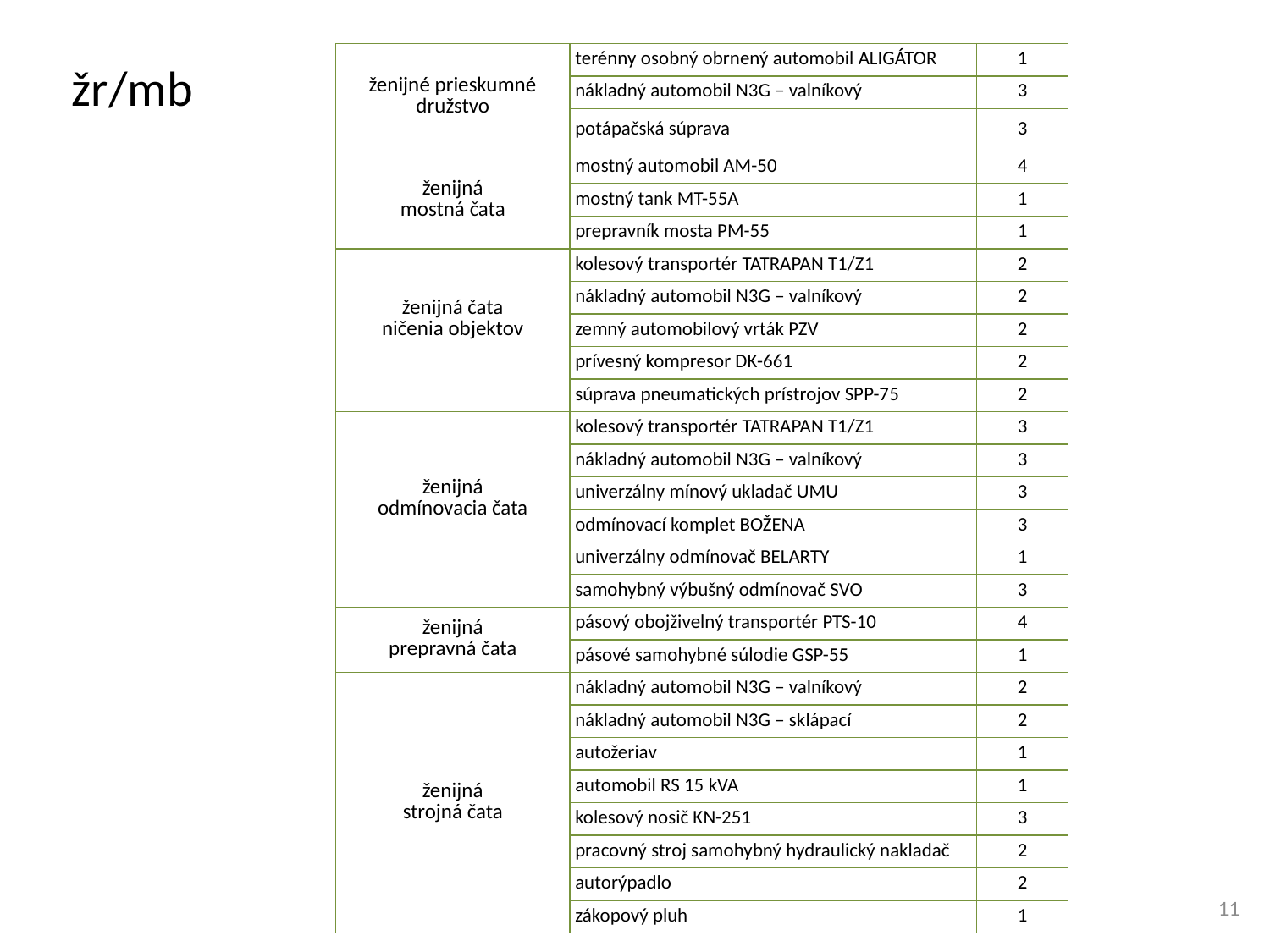

| ženijné prieskumné družstvo | terénny osobný obrnený automobil ALIGÁTOR | 1 |
| --- | --- | --- |
|  | nákladný automobil N3G – valníkový | 3 |
|  | potápačská súprava | 3 |
| ženijná mostná čata | mostný automobil AM-50 | 4 |
|  | mostný tank MT-55A | 1 |
|  | prepravník mosta PM-55 | 1 |
| ženijná čata ničenia objektov | kolesový transportér TATRAPAN T1/Z1 | 2 |
|  | nákladný automobil N3G – valníkový | 2 |
|  | zemný automobilový vrták PZV | 2 |
|  | prívesný kompresor DK-661 | 2 |
|  | súprava pneumatických prístrojov SPP-75 | 2 |
| ženijná odmínovacia čata | kolesový transportér TATRAPAN T1/Z1 | 3 |
|  | nákladný automobil N3G – valníkový | 3 |
|  | univerzálny mínový ukladač UMU | 3 |
|  | odmínovací komplet BOŽENA | 3 |
|  | univerzálny odmínovač BELARTY | 1 |
|  | samohybný výbušný odmínovač SVO | 3 |
| ženijná prepravná čata | pásový obojživelný transportér PTS-10 | 4 |
|  | pásové samohybné súlodie GSP-55 | 1 |
| ženijná strojná čata | nákladný automobil N3G – valníkový | 2 |
|  | nákladný automobil N3G – sklápací | 2 |
|  | autožeriav | 1 |
|  | automobil RS 15 kVA | 1 |
|  | kolesový nosič KN-251 | 3 |
|  | pracovný stroj samohybný hydraulický nakladač | 2 |
|  | autorýpadlo | 2 |
|  | zákopový pluh | 1 |
žr/mb
11